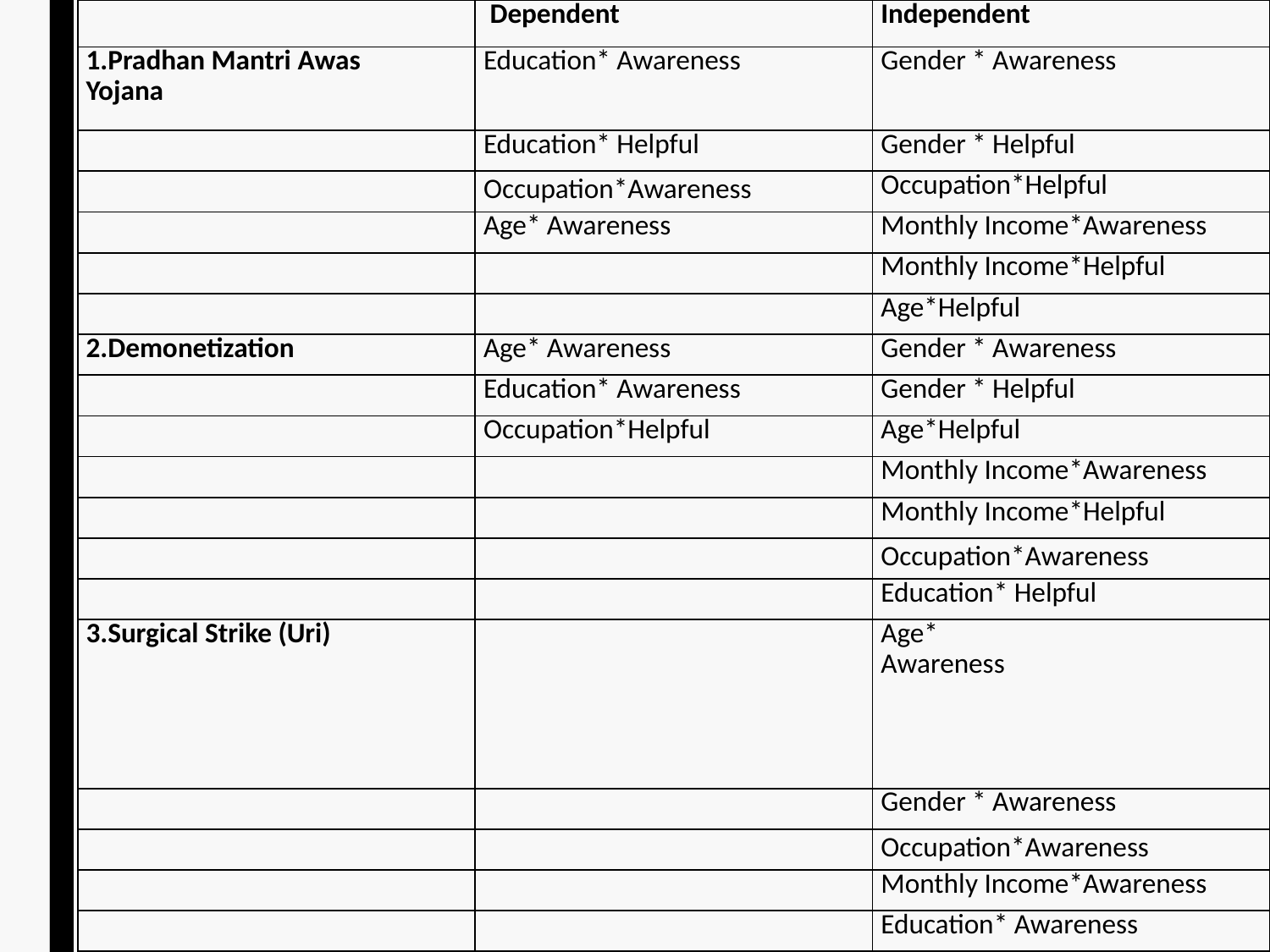

|  | Dependent | Independent |
| --- | --- | --- |
| 1.Pradhan Mantri Awas Yojana | Education\* Awareness | Gender \* Awareness |
|  | Education\* Helpful | Gender \* Helpful |
|  | Occupation\*Awareness | Occupation\*Helpful |
|  | Age\* Awareness | Monthly Income\*Awareness |
|  |  | Monthly Income\*Helpful |
|  |  | Age\*Helpful |
| 2.Demonetization | Age\* Awareness | Gender \* Awareness |
|  | Education\* Awareness | Gender \* Helpful |
|  | Occupation\*Helpful | Age\*Helpful |
|  |  | Monthly Income\*Awareness |
|  |  | Monthly Income\*Helpful |
|  |  | Occupation\*Awareness |
|  |  | Education\* Helpful |
| 3.Surgical Strike (Uri) |  | Age\* Awareness |
|  |  | Gender \* Awareness |
|  |  | Occupation\*Awareness |
|  |  | Monthly Income\*Awareness |
|  |  | Education\* Awareness |